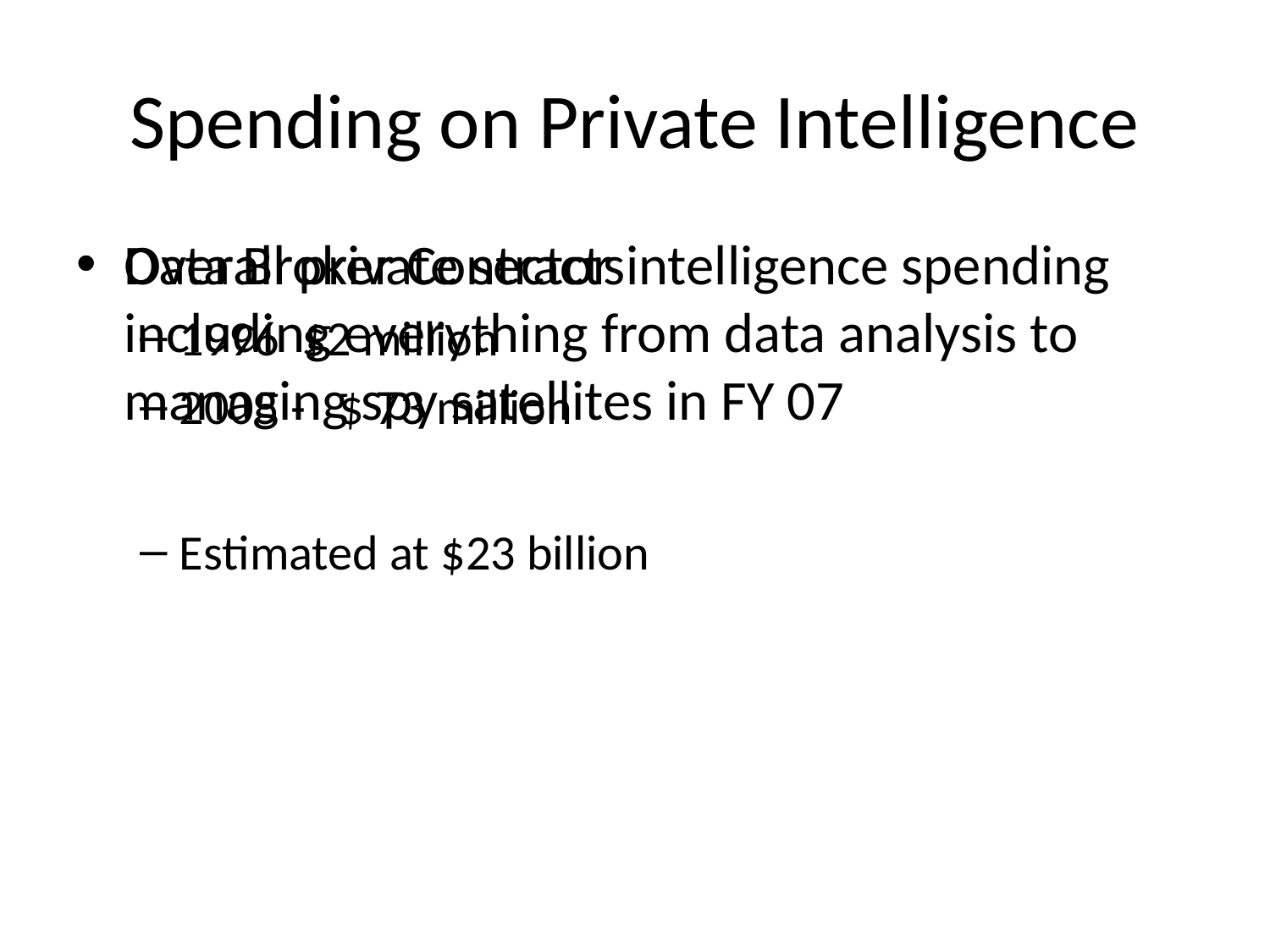

# Spending on Private Intelligence
Data Broker Contracts
1996  $2 million
2005 -   $ 73 million
Overall private sector intelligence spending including everything from data analysis to managing spy satellites in FY 07

Estimated at $23 billion